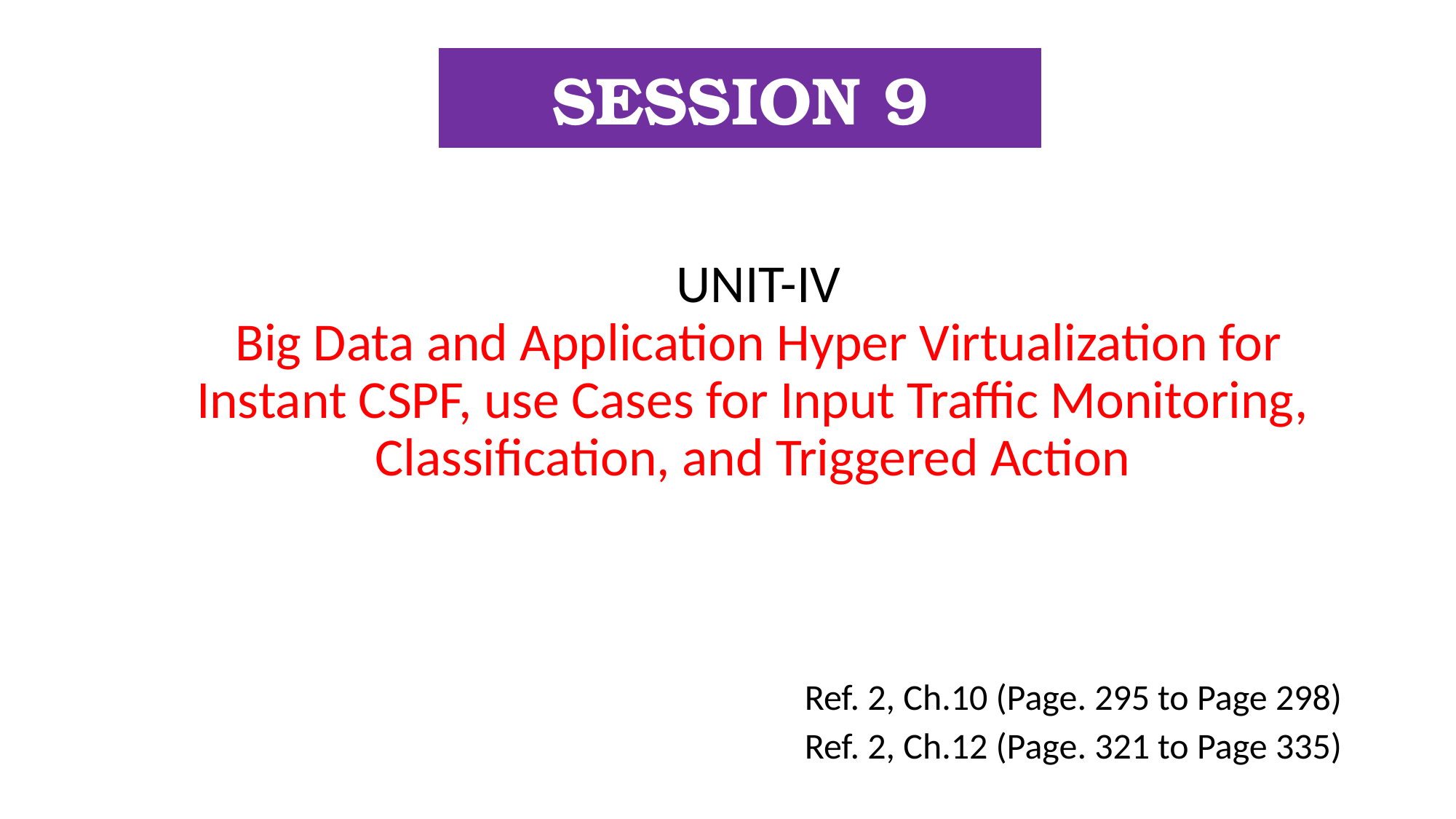

SESSION 9
# UNIT-IV Big Data and Application Hyper Virtualization for Instant CSPF, use Cases for Input Traffic Monitoring,  Classification, and Triggered Action
Ref. 2, Ch.10 (Page. 295 to Page 298)
Ref. 2, Ch.12 (Page. 321 to Page 335)